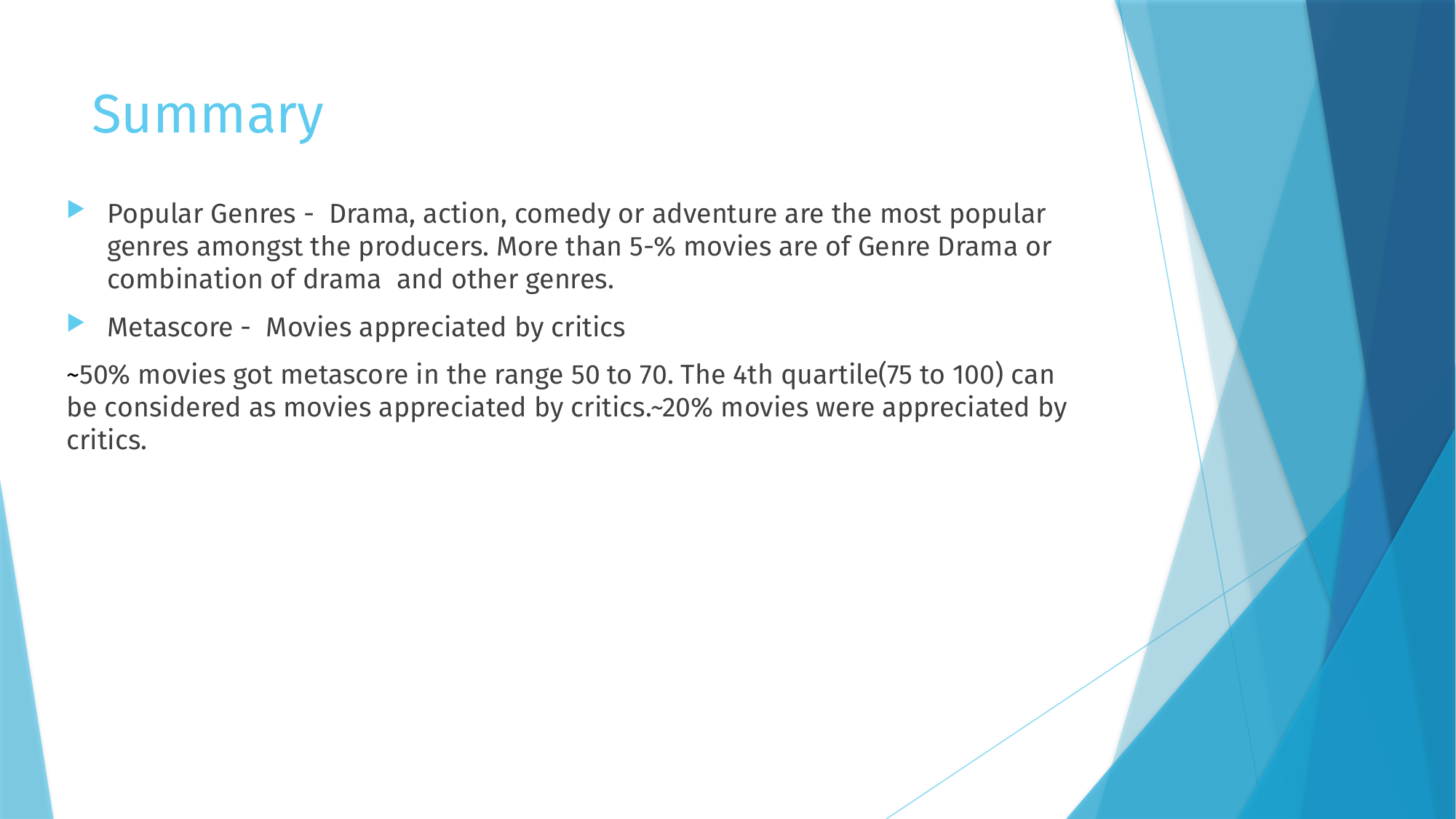

# Summary
Popular Genres -  Drama, action, comedy or adventure are the most popular genres amongst the producers. More than 5-% movies are of Genre Drama or combination of drama  and other genres.
Metascore -  Movies appreciated by critics
~50% movies got metascore in the range 50 to 70. The 4th quartile(75 to 100) can be considered as movies appreciated by critics.~20% movies were appreciated by critics.